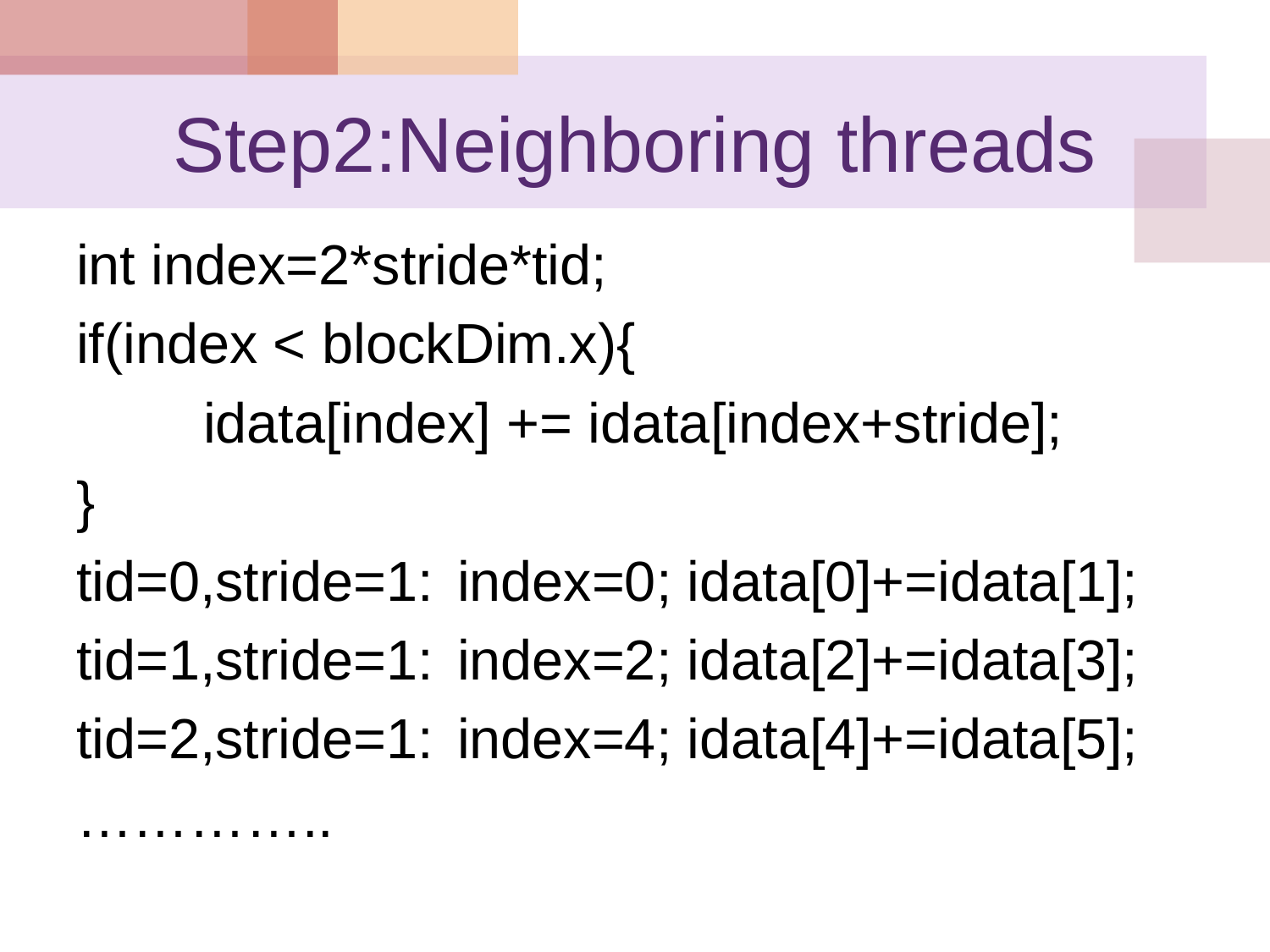

# Step2:Neighboring threads
int index=2*stride*tid;
if(index < blockDim.x){
	idata[index] += idata[index+stride];
}
tid=0,stride=1:	index=0; idata[0]+=idata[1];
tid=1,stride=1:	index=2; idata[2]+=idata[3];
tid=2,stride=1:	index=4; idata[4]+=idata[5];
…………..